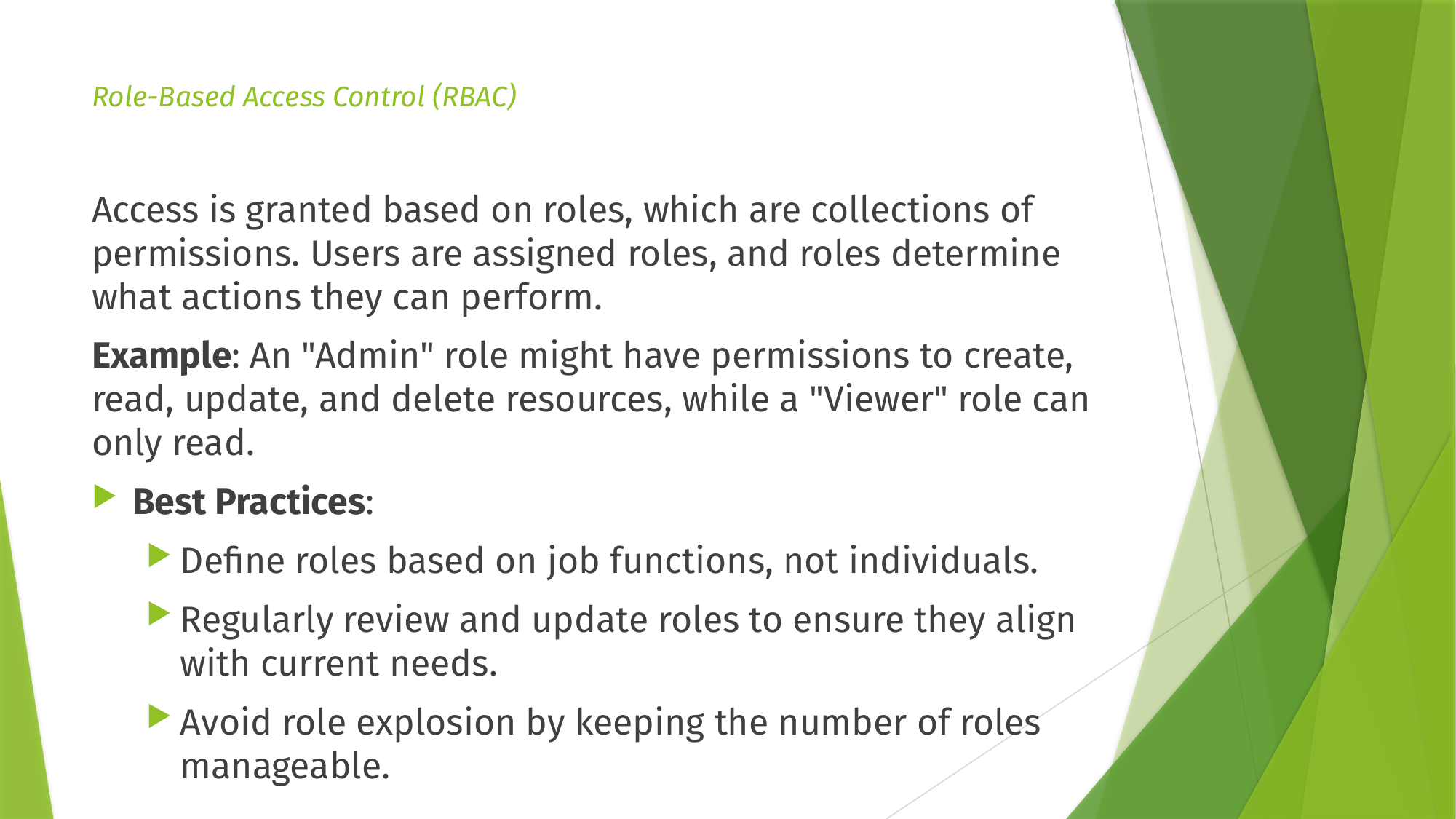

# Role-Based Access Control (RBAC)
Access is granted based on roles, which are collections of permissions. Users are assigned roles, and roles determine what actions they can perform.
Example: An "Admin" role might have permissions to create, read, update, and delete resources, while a "Viewer" role can only read.
Best Practices:
Define roles based on job functions, not individuals.
Regularly review and update roles to ensure they align with current needs.
Avoid role explosion by keeping the number of roles manageable.